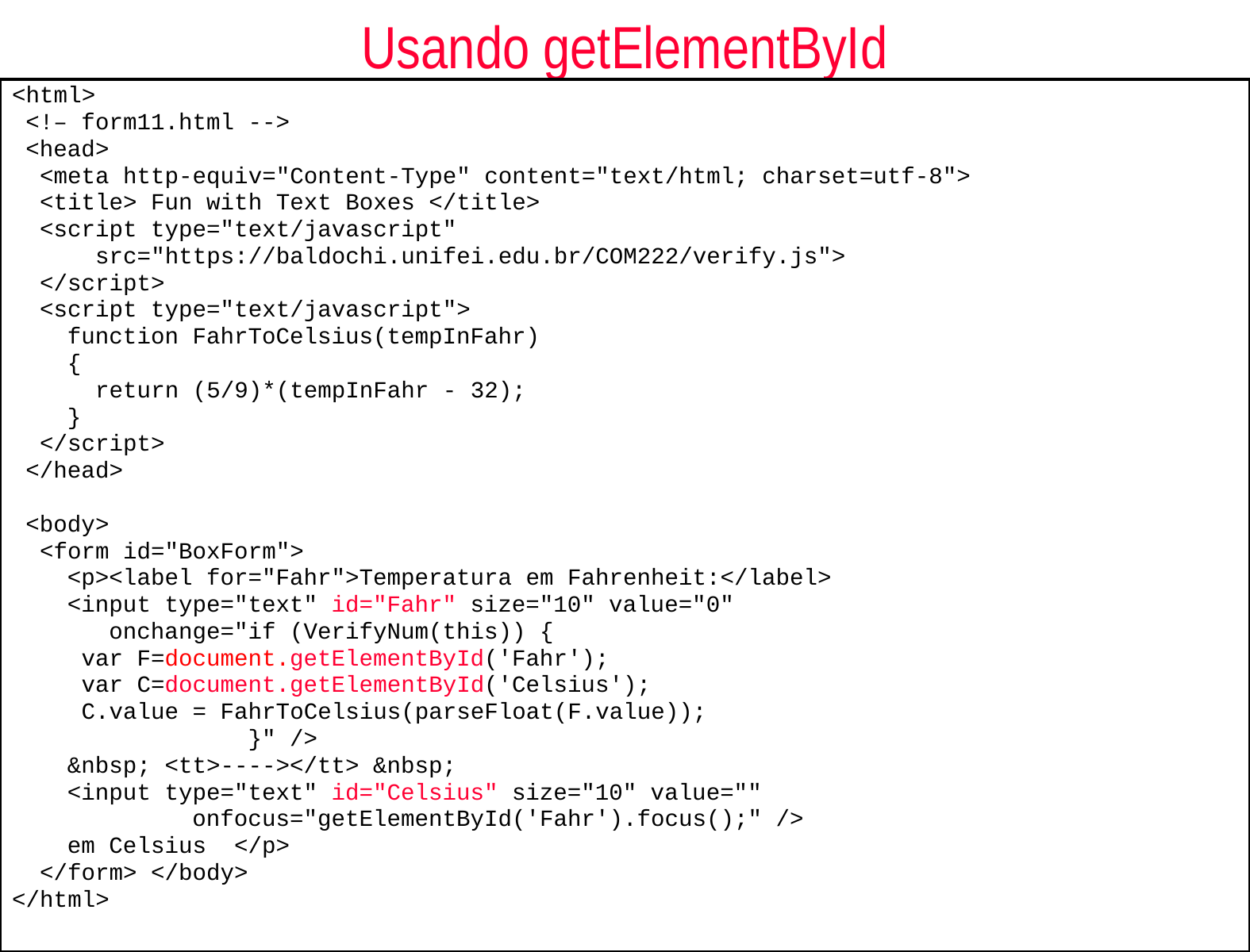

Usando getElementById
<html>
 <!– form11.html -->
 <head>
  <meta http-equiv="Content-Type" content="text/html; charset=utf-8">
  <title> Fun with Text Boxes </title>
  <script type="text/javascript"
      src="https://baldochi.unifei.edu.br/COM222/verify.js">
  </script>
  <script type="text/javascript">
    function FahrToCelsius(tempInFahr)
    {
      return (5/9)*(tempInFahr - 32);
    }
  </script>
 </head>

 <body>
  <form id="BoxForm">
    <p><label for="Fahr">Temperatura em Fahrenheit:</label>
    <input type="text" id="Fahr" size="10" value="0"
       onchange="if (VerifyNum(this)) {
     var F=document.getElementById('Fahr');
     var C=document.getElementById('Celsius');
     C.value = FahrToCelsius(parseFloat(F.value));
                 }" />
    &nbsp; <tt>----></tt> &nbsp;
    <input type="text" id="Celsius" size="10" value=""
             onfocus="getElementById('Fahr').focus();" />
    em Celsius  </p>
  </form> </body>
</html>